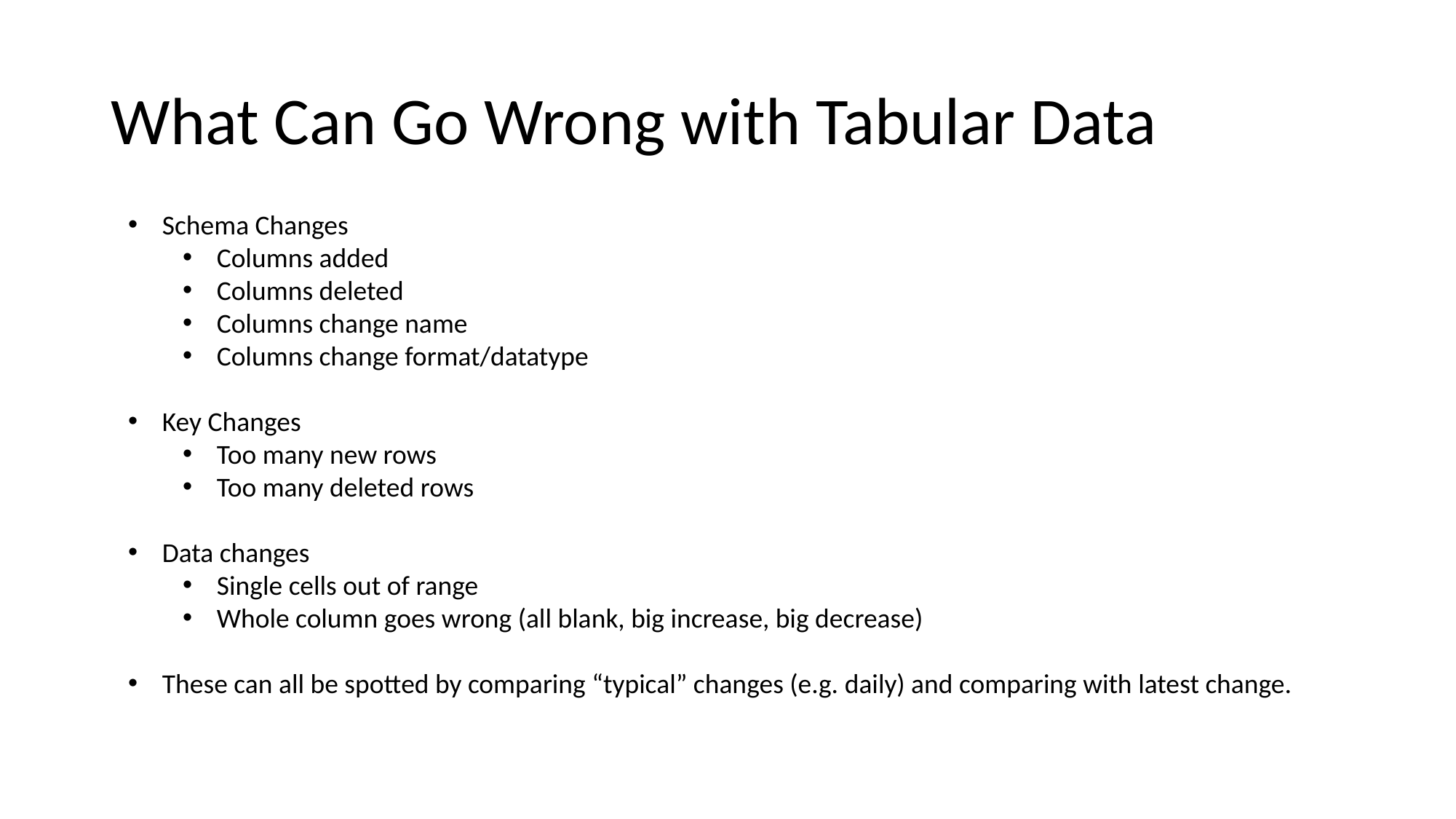

# What Can Go Wrong with Tabular Data
Schema Changes
Columns added
Columns deleted
Columns change name
Columns change format/datatype

Key Changes
Too many new rows
Too many deleted rows

Data changes
Single cells out of range
Whole column goes wrong (all blank, big increase, big decrease)

These can all be spotted by comparing “typical” changes (e.g. daily) and comparing with latest change.